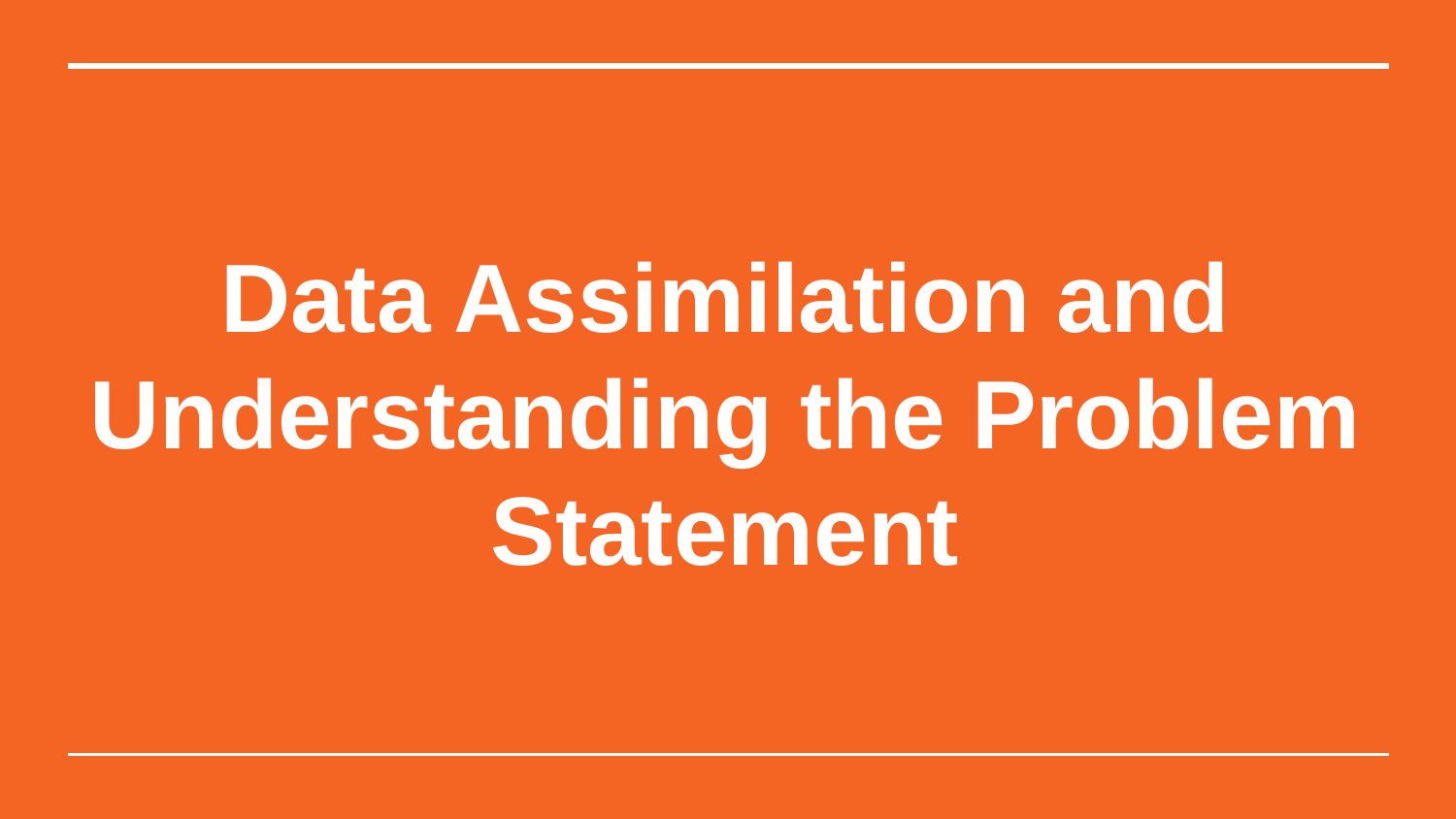

# Data Assimilation and Understanding the Problem Statement